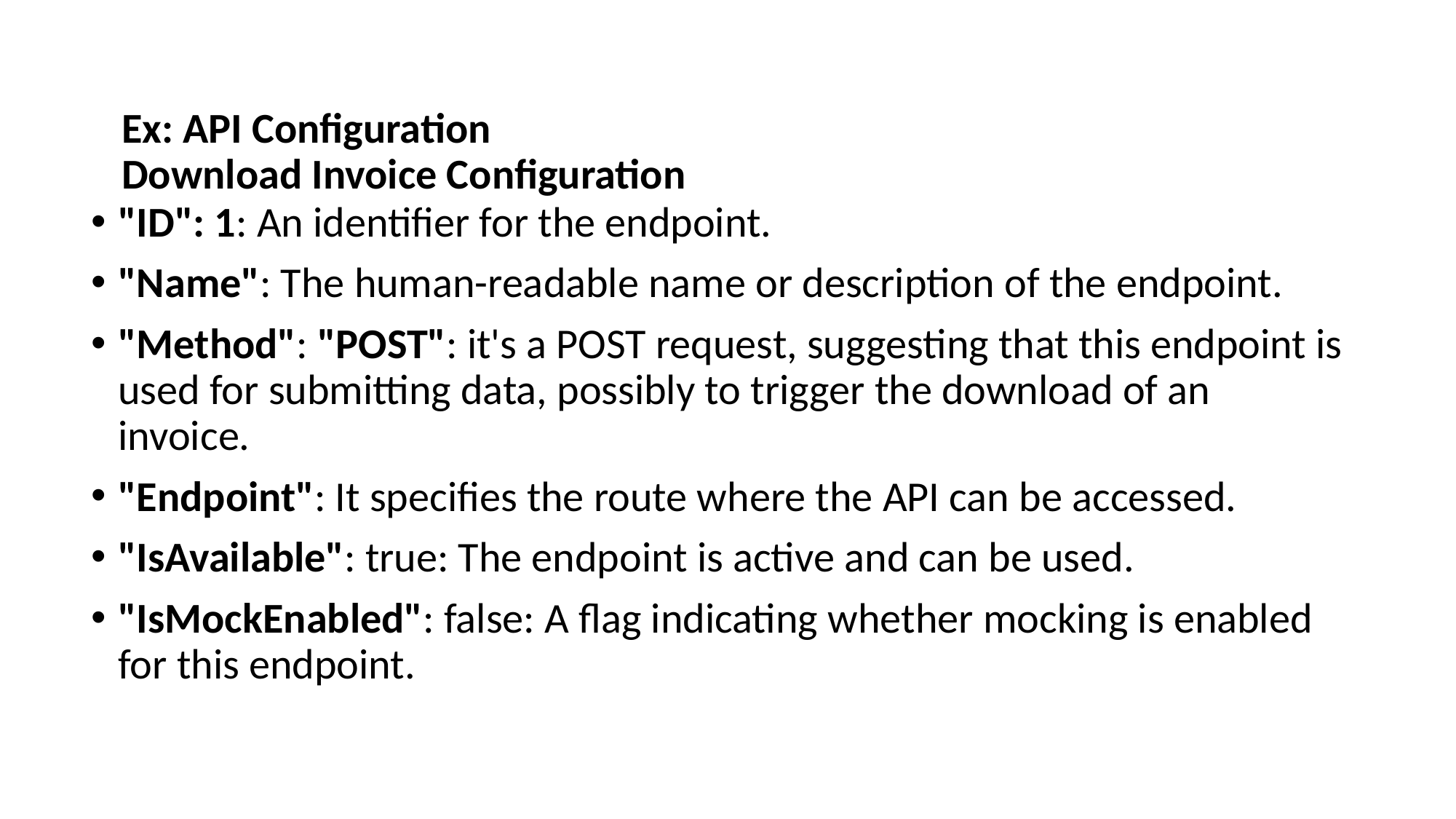

# Ex: API Configuration Download Invoice Configuration
"ID": 1: An identifier for the endpoint.
"Name": The human-readable name or description of the endpoint.
"Method": "POST": it's a POST request, suggesting that this endpoint is used for submitting data, possibly to trigger the download of an invoice.
"Endpoint": It specifies the route where the API can be accessed.
"IsAvailable": true: The endpoint is active and can be used.
"IsMockEnabled": false: A flag indicating whether mocking is enabled for this endpoint.